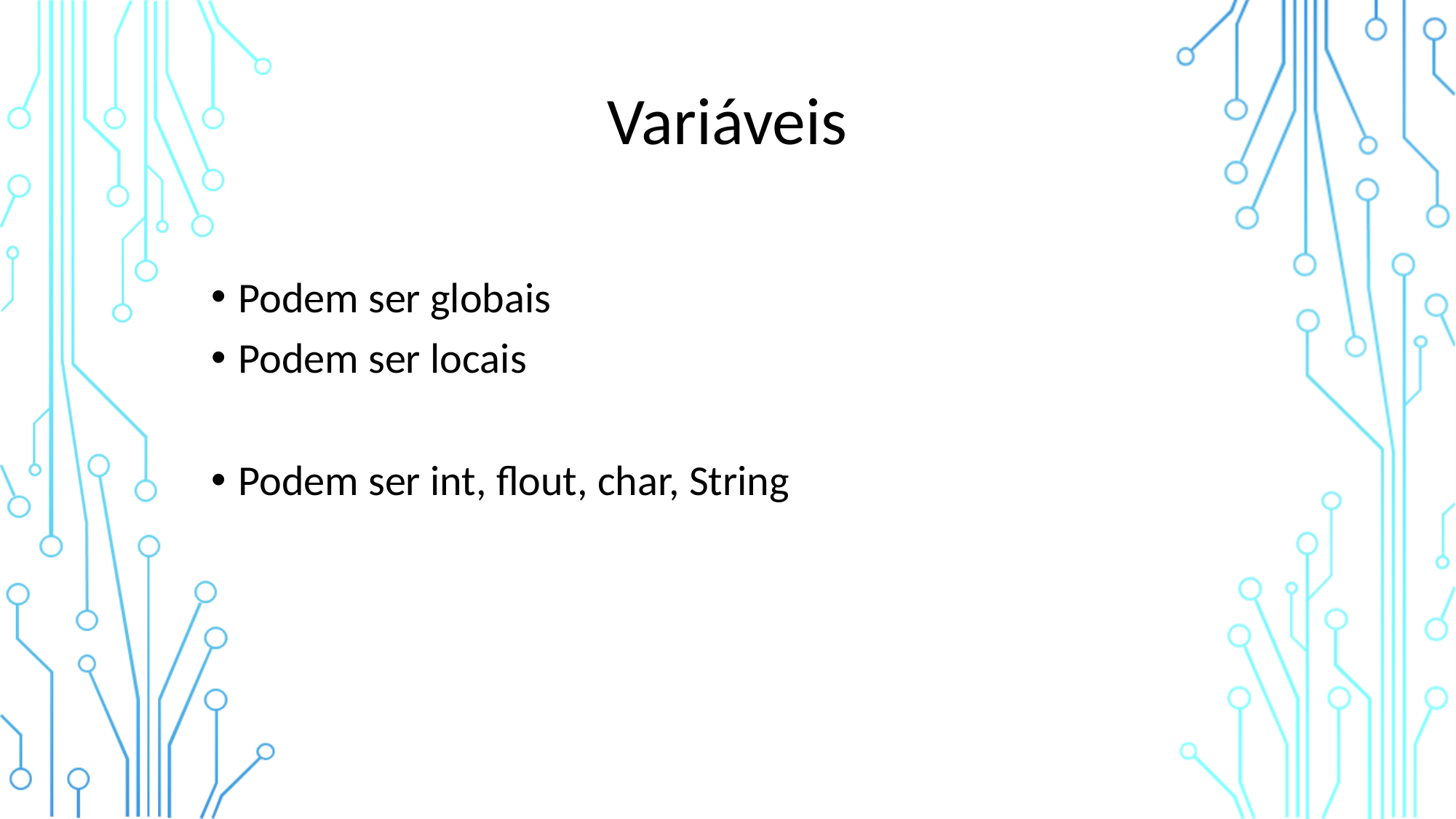

# Variáveis
Podem ser globais
Podem ser locais

Podem ser int, flout, char, String